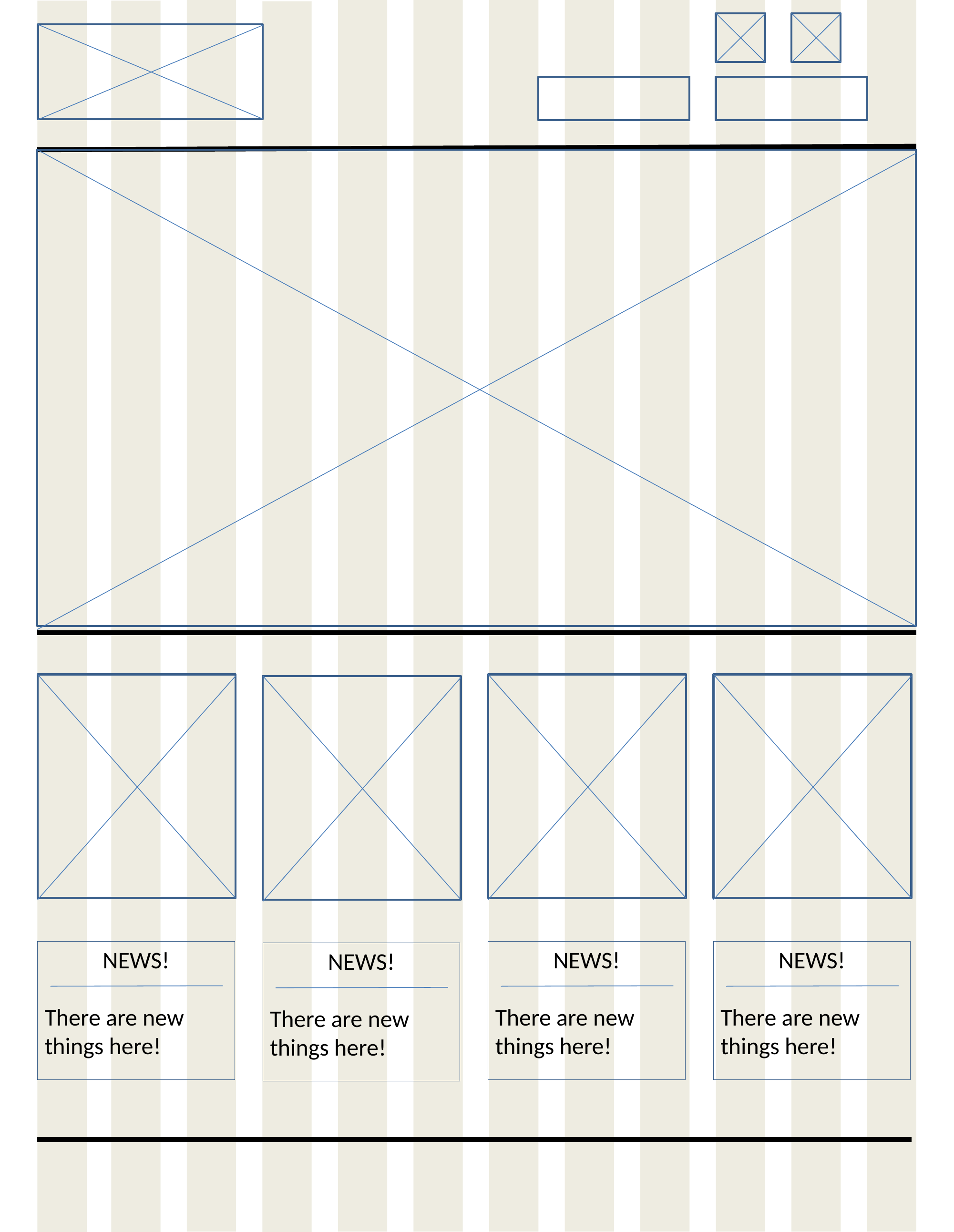

NEWS!

There are new things here!

NEWS!

There are new things here!

NEWS!

There are new things here!

NEWS!

There are new things here!